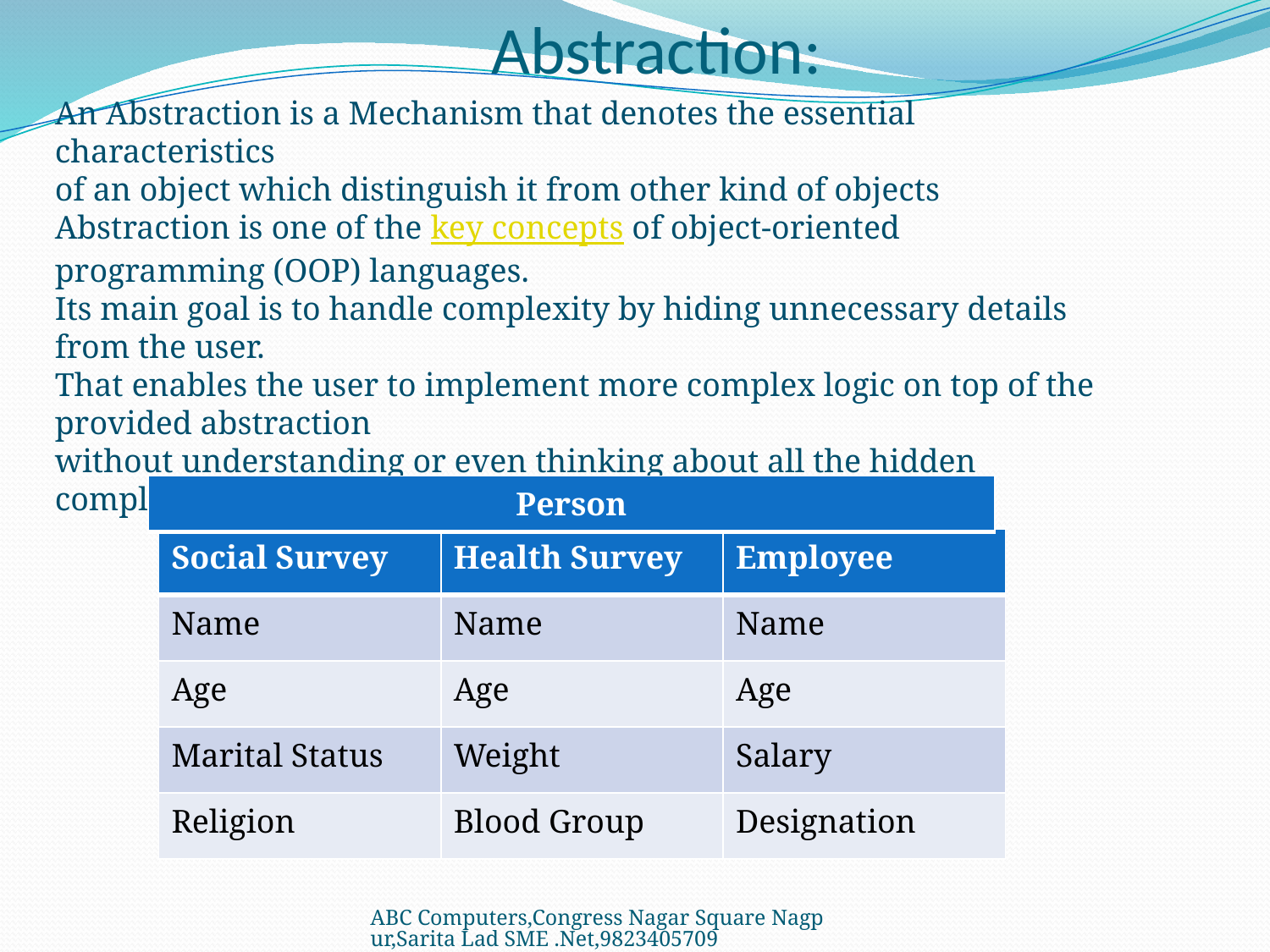

# Abstraction:
An Abstraction is a Mechanism that denotes the essential characteristics
of an object which distinguish it from other kind of objects
Abstraction is one of the key concepts of object-oriented programming (OOP) languages.
Its main goal is to handle complexity by hiding unnecessary details from the user.
That enables the user to implement more complex logic on top of the provided abstraction
without understanding or even thinking about all the hidden complexity.
| Person |
| --- |
| Social Survey | Health Survey | Employee |
| --- | --- | --- |
| Name | Name | Name |
| Age | Age | Age |
| Marital Status | Weight | Salary |
| Religion | Blood Group | Designation |
ABC Computers,Congress Nagar Square Nagpur,Sarita Lad SME .Net,9823405709